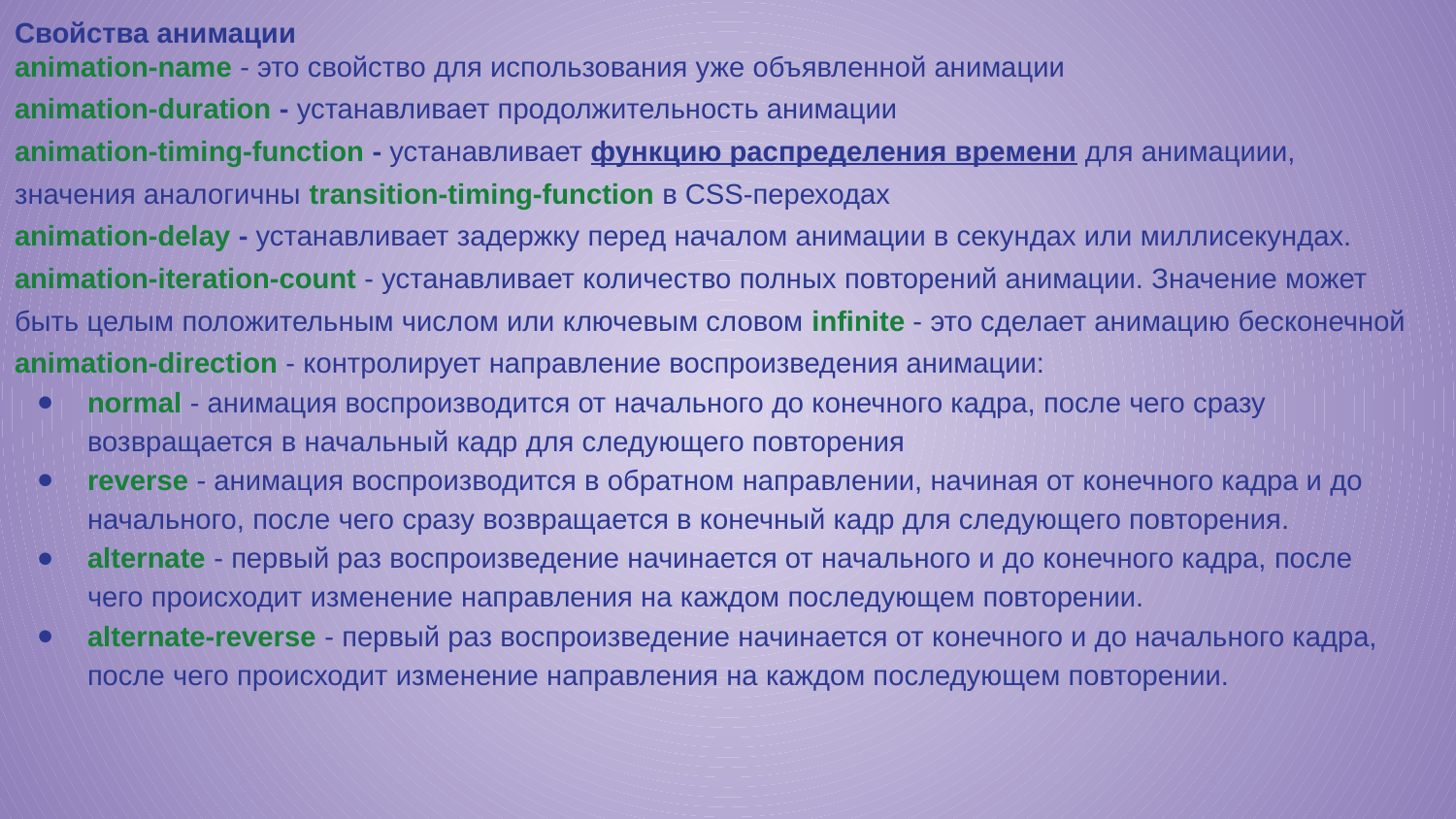

Свойства анимации
animation-name - это свойство для использования уже объявленной анимации
animation-duration - устанавливает продолжительность анимации
animation-timing-function - устанавливает функцию распределения времени для анимациии, значения аналогичны transition-timing-function в CSS-переходах
animation-delay - устанавливает задержку перед началом анимации в секундах или миллисекундах.
animation-iteration-count - устанавливает количество полных повторений анимации. Значение может быть целым положительным числом или ключевым словом infinite - это сделает анимацию бесконечной
animation-direction - контролирует направление воспроизведения анимации:
normal - анимация воспроизводится от начального до конечного кадра, после чего сразу возвращается в начальный кадр для следующего повторения
reverse - анимация воспроизводится в обратном направлении, начиная от конечного кадра и до начального, после чего сразу возвращается в конечный кадр для следующего повторения.
alternate - первый раз воспроизведение начинается от начального и до конечного кадра, после чего происходит изменение направления на каждом последующем повторении.
alternate-reverse - первый раз воспроизведение начинается от конечного и до начального кадра, после чего происходит изменение направления на каждом последующем повторении.